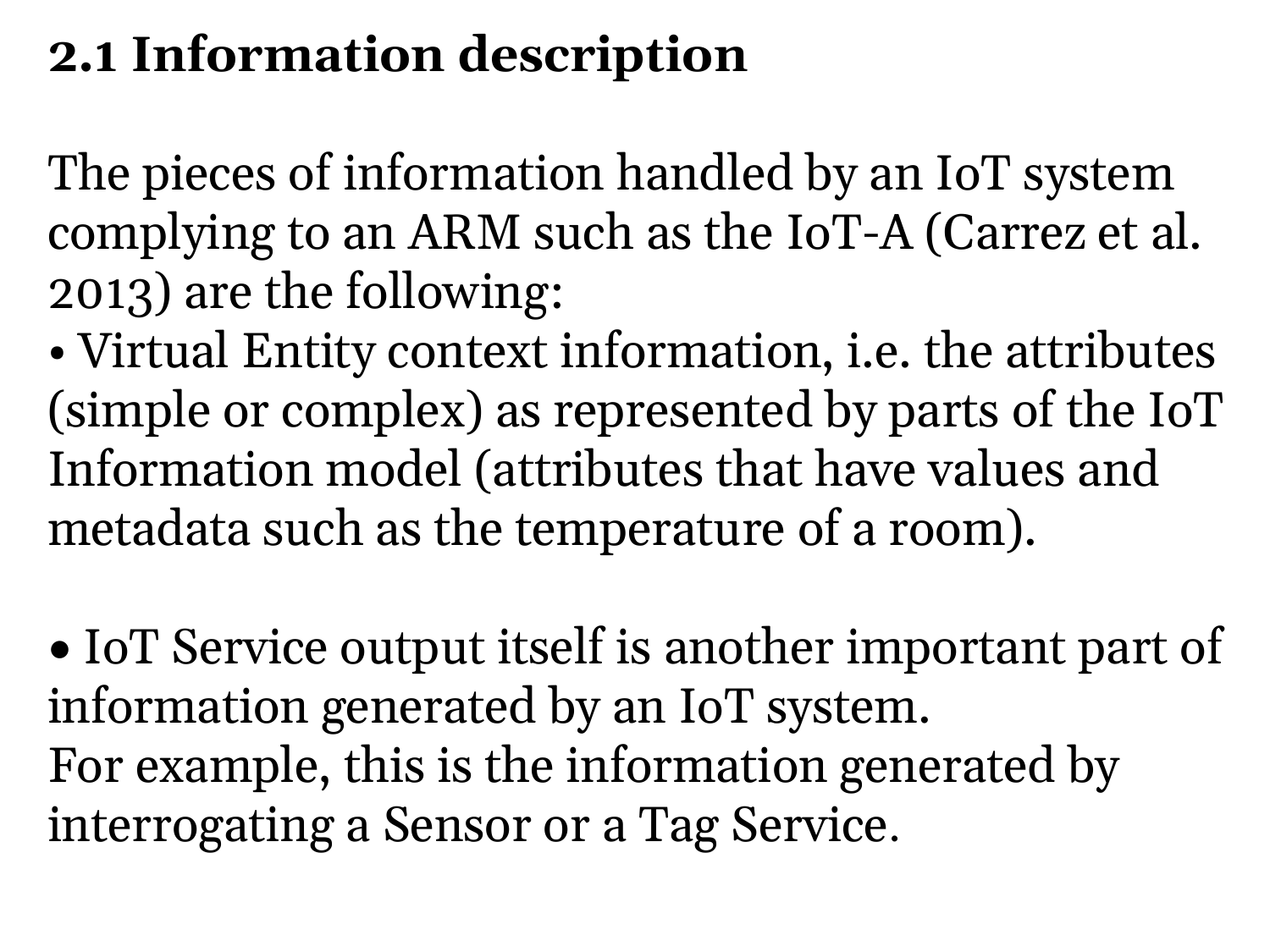

2.1 Information description

The pieces of information handled by an IoT system complying to an ARM such as the IoT-A (Carrez et al. 2013) are the following:
• Virtual Entity context information, i.e. the attributes (simple or complex) as represented by parts of the IoT Information model (attributes that have values and metadata such as the temperature of a room).

• IoT Service output itself is another important part of information generated by an IoT system.
For example, this is the information generated by
interrogating a Sensor or a Tag Service.